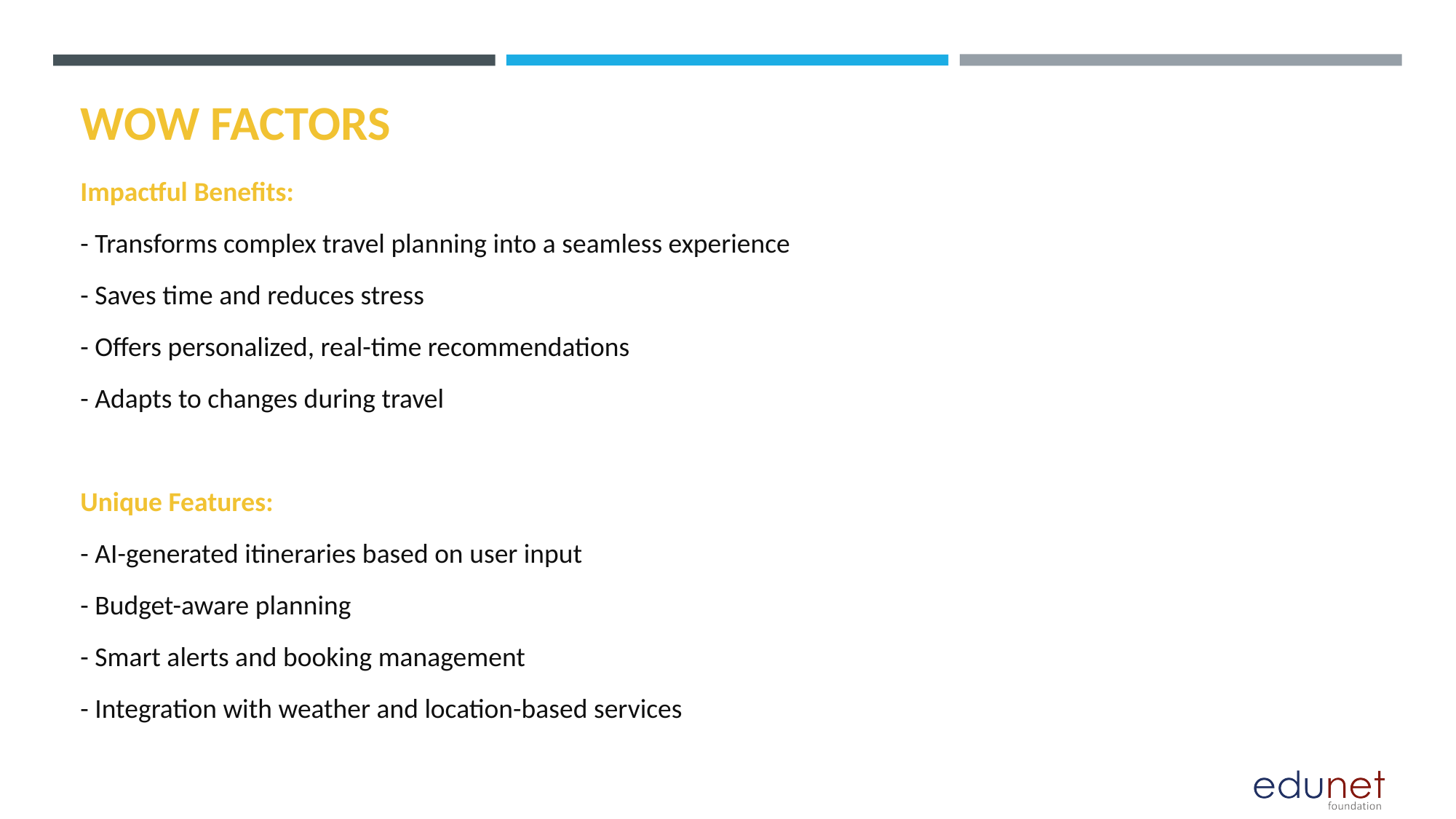

# WOW FACTORS
Impactful Benefits:
- Transforms complex travel planning into a seamless experience
- Saves time and reduces stress
- Offers personalized, real-time recommendations
- Adapts to changes during travel

Unique Features:
- AI-generated itineraries based on user input
- Budget-aware planning
- Smart alerts and booking management
- Integration with weather and location-based services